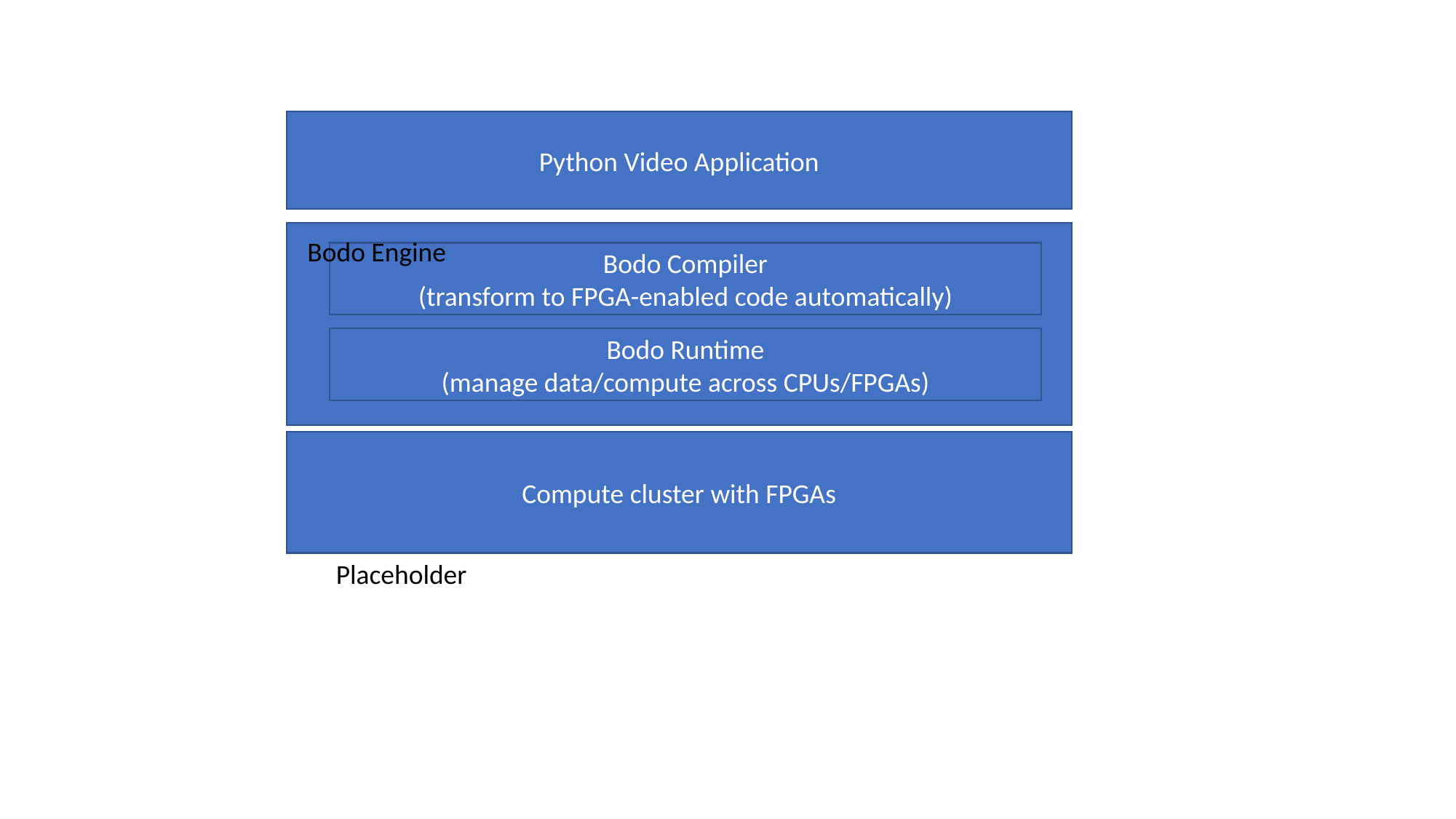

Python Video Application

Bodo Engine
Bodo Compiler
(transform to FPGA-enabled code automatically)
Bodo Runtime
(manage data/compute across CPUs/FPGAs)
Compute cluster with FPGAs
Placeholder